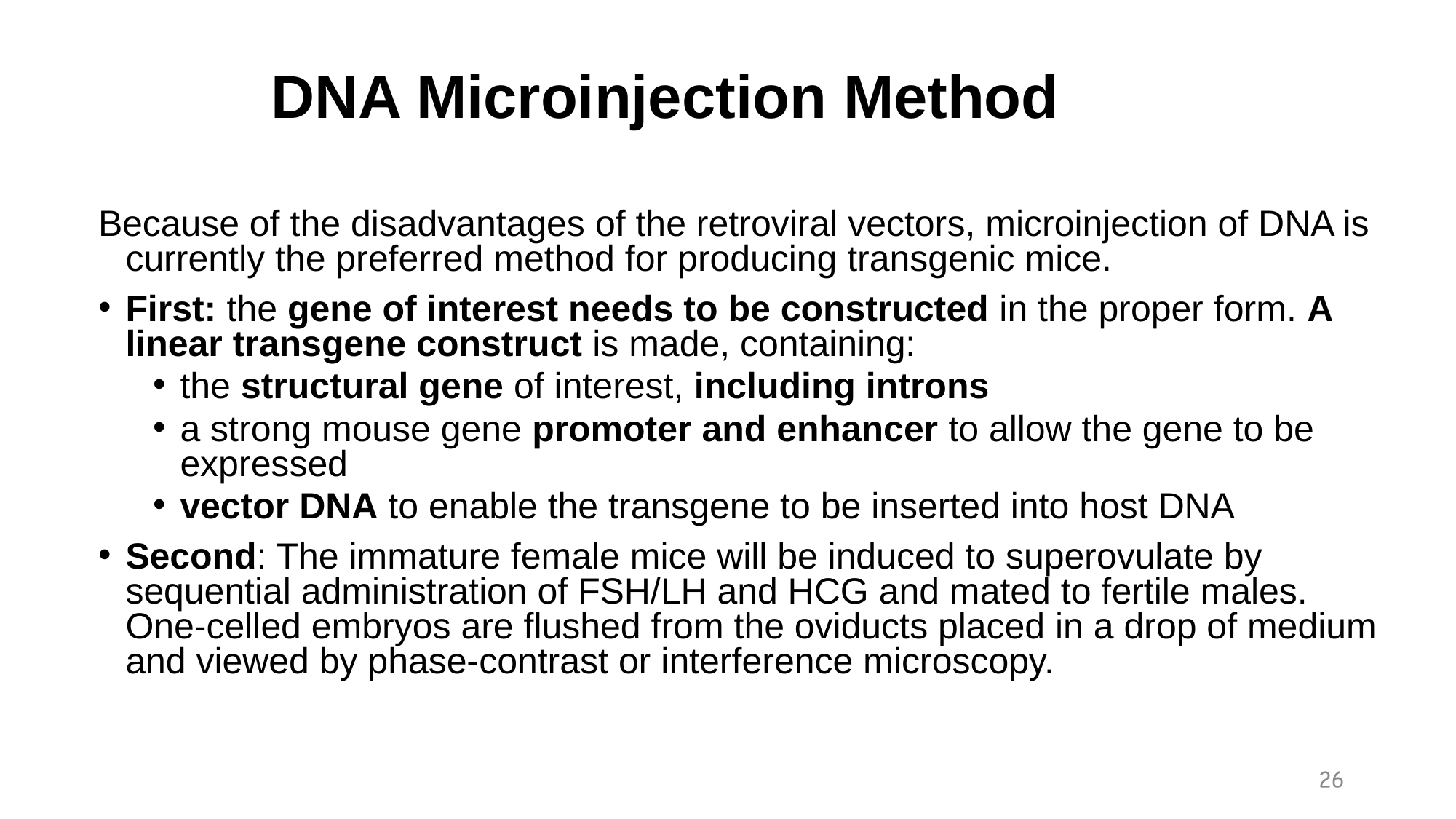

# DNA Microinjection Method
Because of the disadvantages of the retroviral vectors, microinjection of DNA is currently the preferred method for producing transgenic mice.
First: the gene of interest needs to be constructed in the proper form. A linear transgene construct is made, containing:
the structural gene of interest, including introns
a strong mouse gene promoter and enhancer to allow the gene to be expressed
vector DNA to enable the transgene to be inserted into host DNA
Second: The immature female mice will be induced to superovulate by sequential administration of FSH/LH and HCG and mated to fertile males. One-celled embryos are flushed from the oviducts placed in a drop of medium and viewed by phase-contrast or interference microscopy.
26